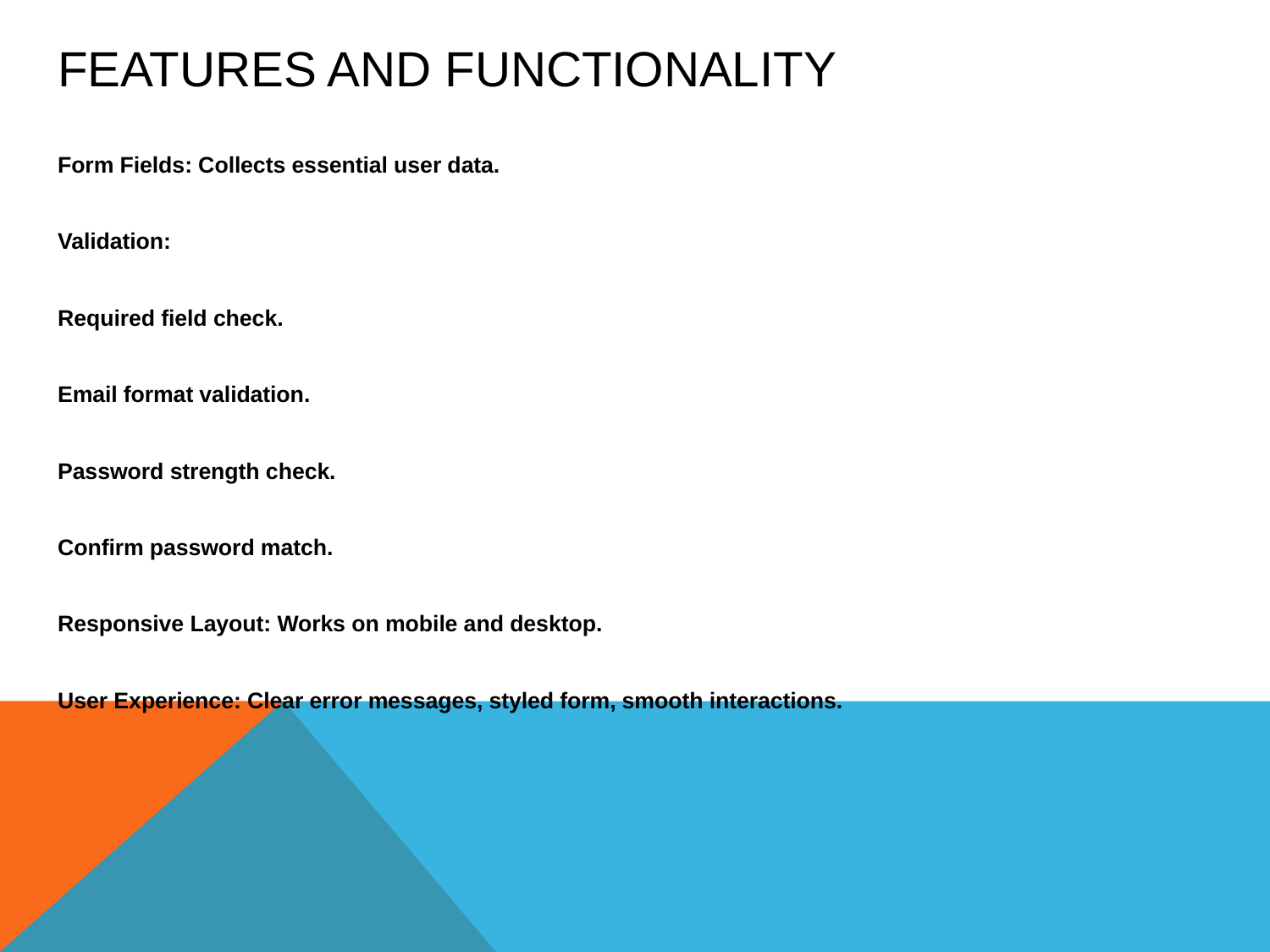

# Features and Functionality

Form Fields: Collects essential user data.

Validation:

Required field check.

Email format validation.

Password strength check.

Confirm password match.

Responsive Layout: Works on mobile and desktop.

User Experience: Clear error messages, styled form, smooth interactions.